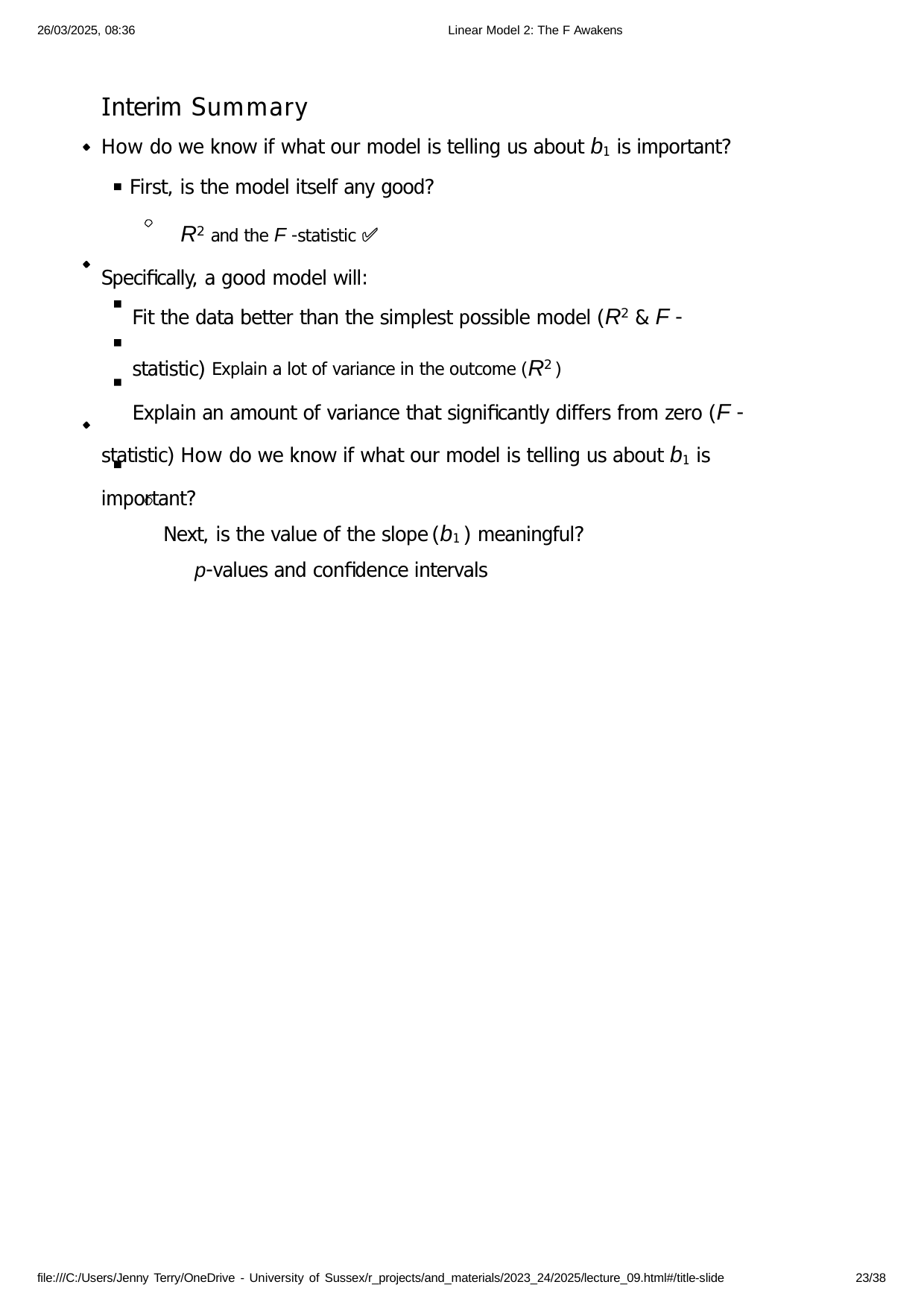

26/03/2025, 08:36
Linear Model 2: The F Awakens
Interim Summary
How do we know if what our model is telling us about b1 is important?
First, is the model itself any good?
R2 and the F -statistic ✅
Specifically, a good model will:
Fit the data better than the simplest possible model (R2 & F -statistic) Explain a lot of variance in the outcome (R2 )
Explain an amount of variance that significantly differs from zero (F -statistic) How do we know if what our model is telling us about b1 is important?
Next, is the value of the slope (b1 ) meaningful?
p-values and confidence intervals

file:///C:/Users/Jenny Terry/OneDrive - University of Sussex/r_projects/and_materials/2023_24/2025/lecture_09.html#/title-slide
23/38